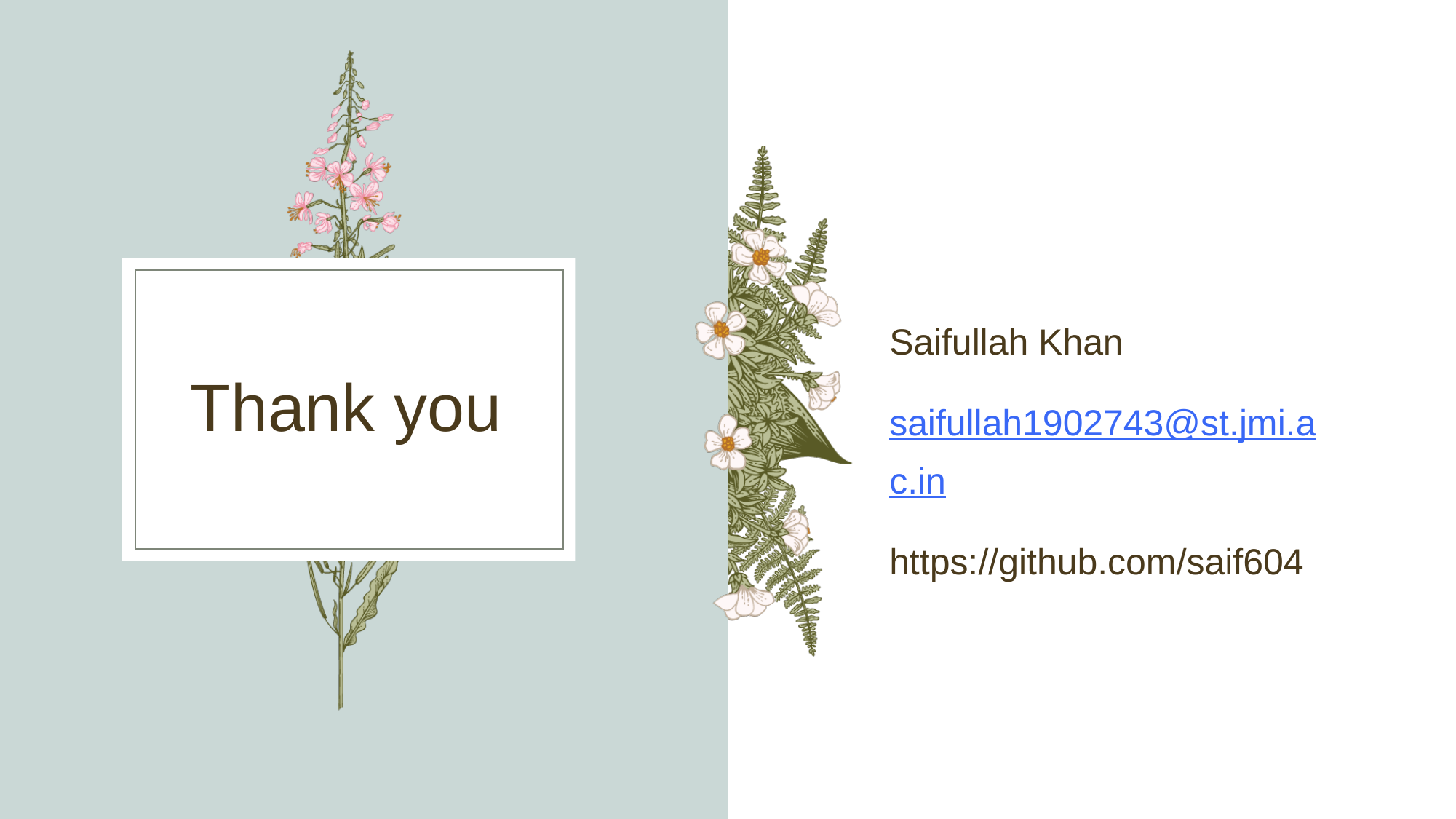

Saifullah Khan
saifullah1902743@st.jmi.ac.in
https://github.com/saif604
# Thank you